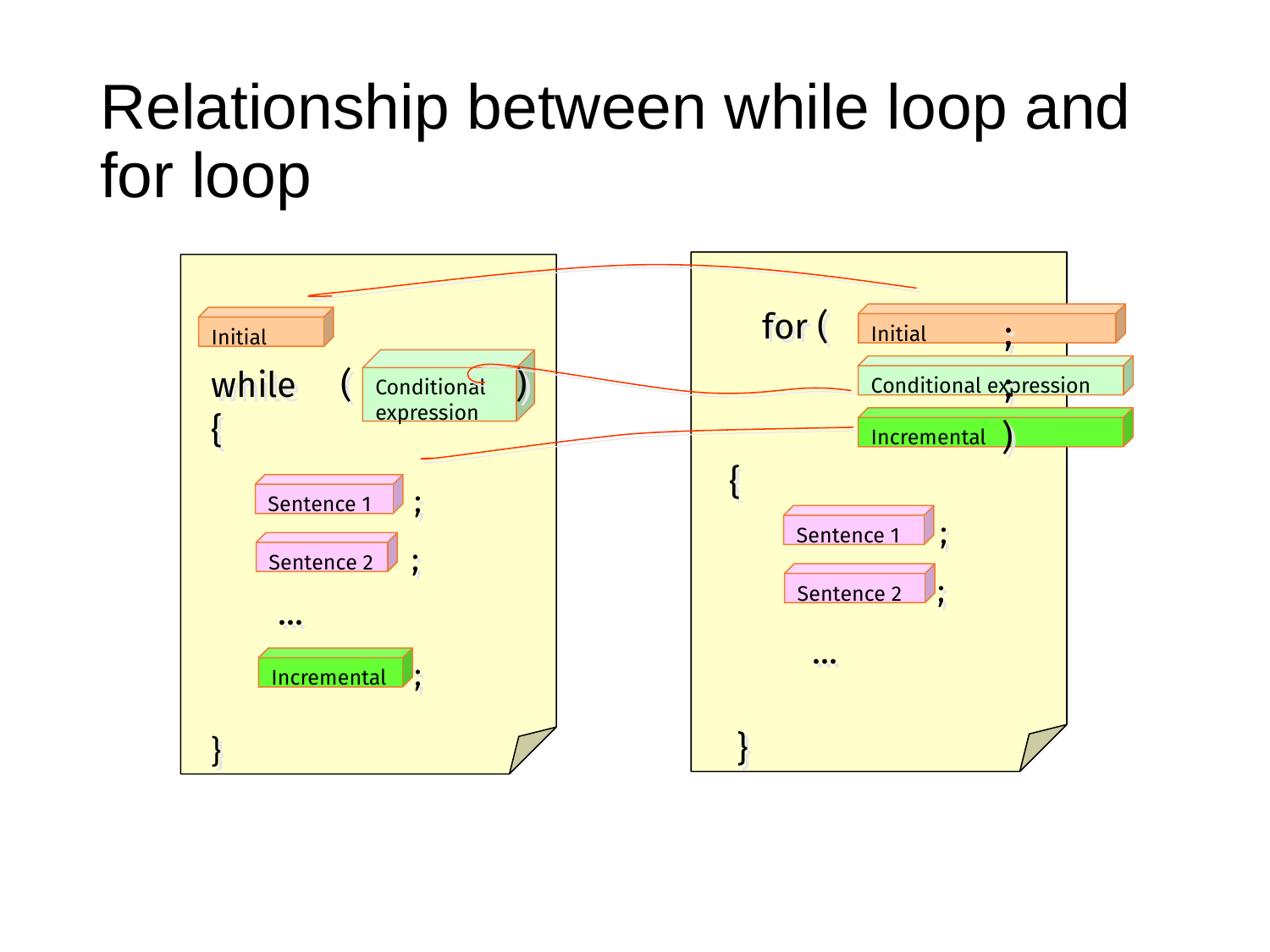

# Relationship between while loop and for loop

for (
Initial
;
Initial
Conditional expression
while
(
)
Conditional expression
;

{
Incremental
)

{
Sentence 1
;
;
Sentence 1
Sentence 2
;
Sentence 2
;
...
...
Incremental
;
}
}